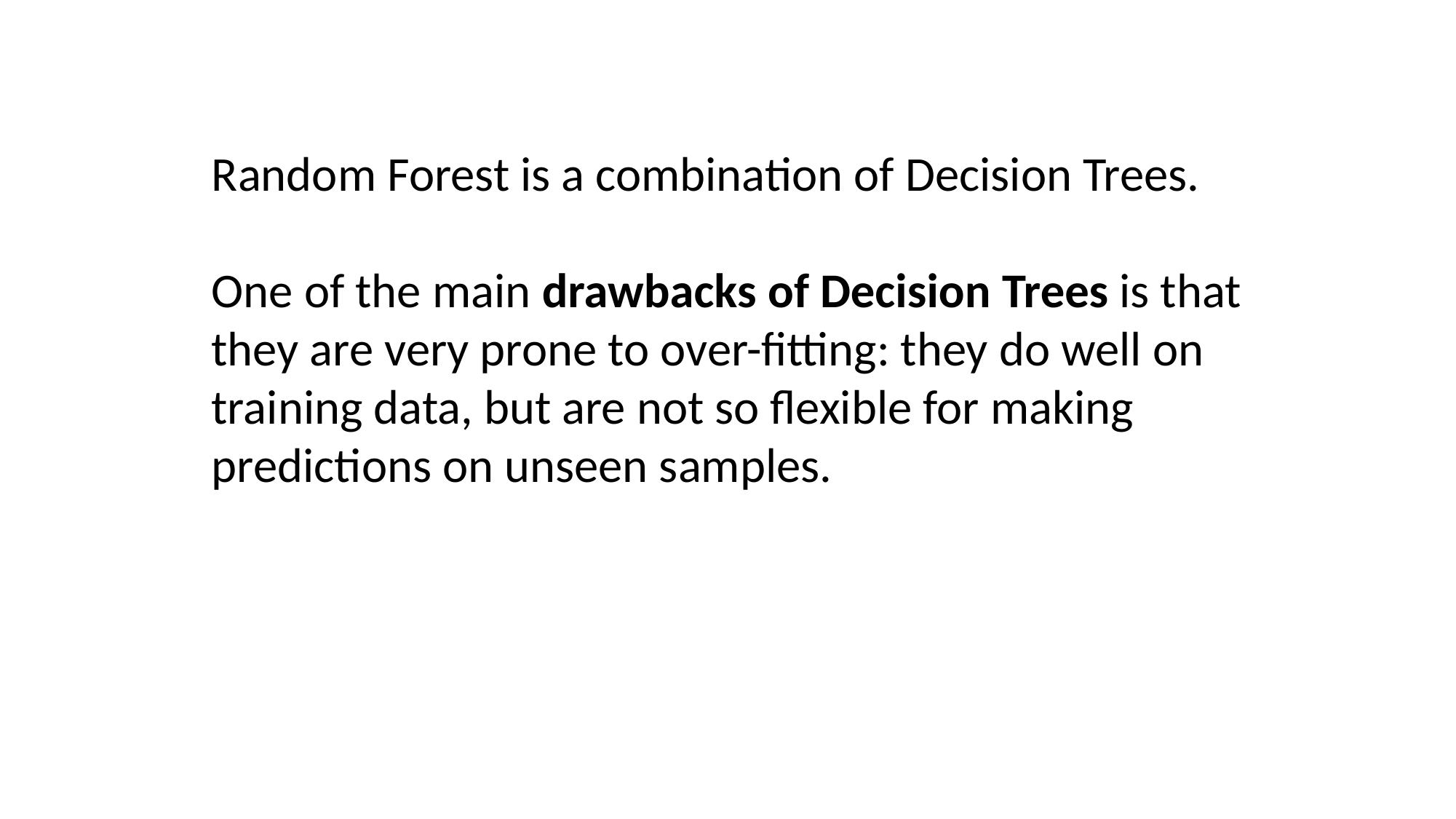

Random Forest is a combination of Decision Trees.

One of the main drawbacks of Decision Trees is that they are very prone to over-fitting: they do well on training data, but are not so flexible for making predictions on unseen samples.